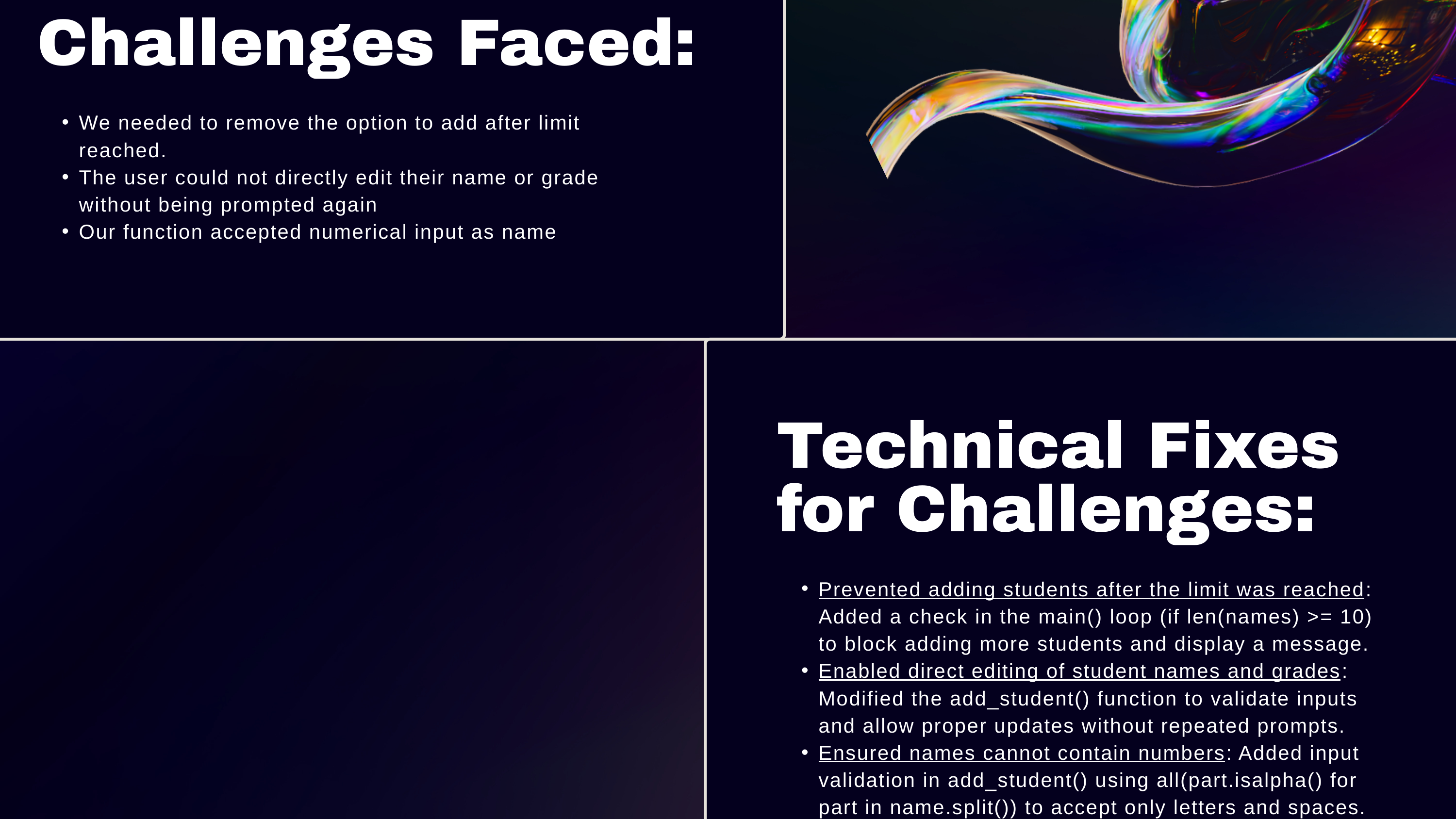

Challenges Faced:
We needed to remove the option to add after limit reached.
The user could not directly edit their name or grade without being prompted again
Our function accepted numerical input as name

Technical Fixes for Challenges:
Prevented adding students after the limit was reached: Added a check in the main() loop (if len(names) >= 10) to block adding more students and display a message.
Enabled direct editing of student names and grades: Modified the add_student() function to validate inputs and allow proper updates without repeated prompts.
Ensured names cannot contain numbers: Added input validation in add_student() using all(part.isalpha() for part in name.split()) to accept only letters and spaces.